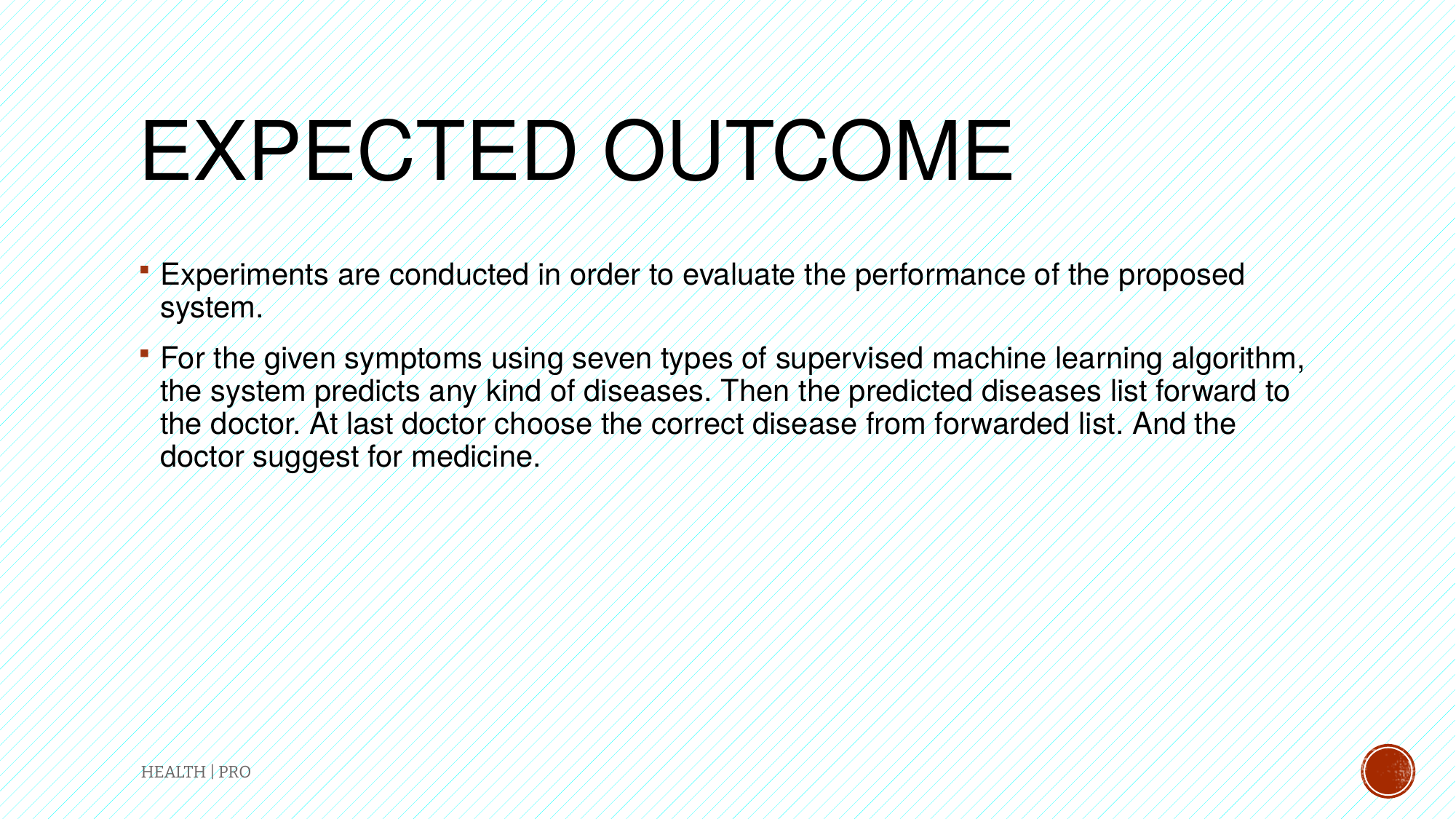

# Expected Outcome
﻿Experiments are conducted in order to evaluate the performance of the proposed system.
﻿For the given symptoms using seven types of supervised machine learning algorithm, the system predicts any kind of diseases. Then the predicted diseases list forward to the doctor. At last doctor choose the correct disease from forwarded list. And the doctor suggest for medicine.

HEALTH | PRO